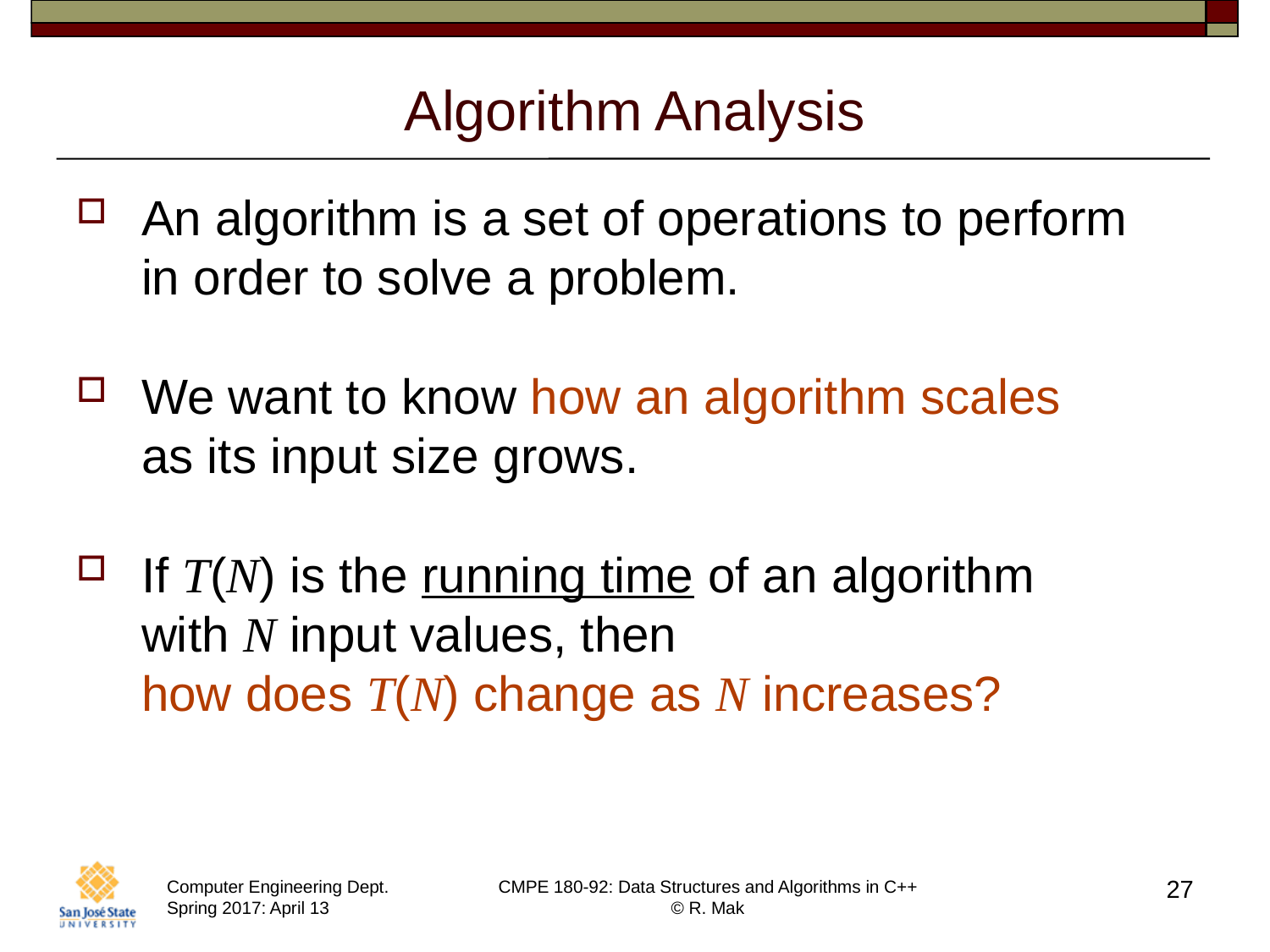

# Algorithm Analysis
An algorithm is a set of operations to perform
in order to solve a problem.

We want to know how an algorithm scales
as its input size grows.

If T(N) is the running time of an algorithm
with N input values, then
how does T(N) change as N increases?
27